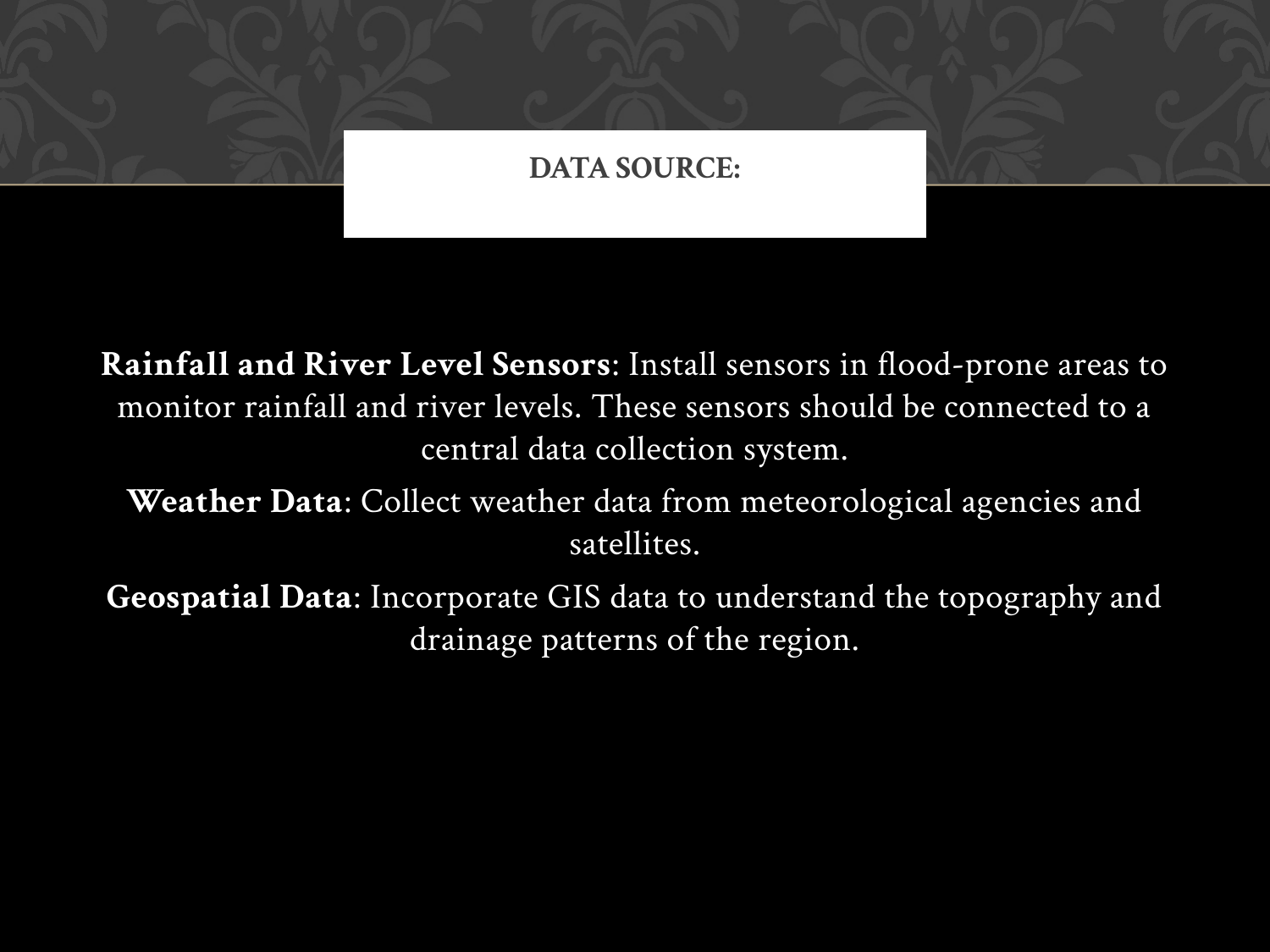

# Data Source:

Rainfall and River Level Sensors: Install sensors in flood-prone areas to monitor rainfall and river levels. These sensors should be connected to a central data collection system.
Weather Data: Collect weather data from meteorological agencies and satellites.
Geospatial Data: Incorporate GIS data to understand the topography and drainage patterns of the region.